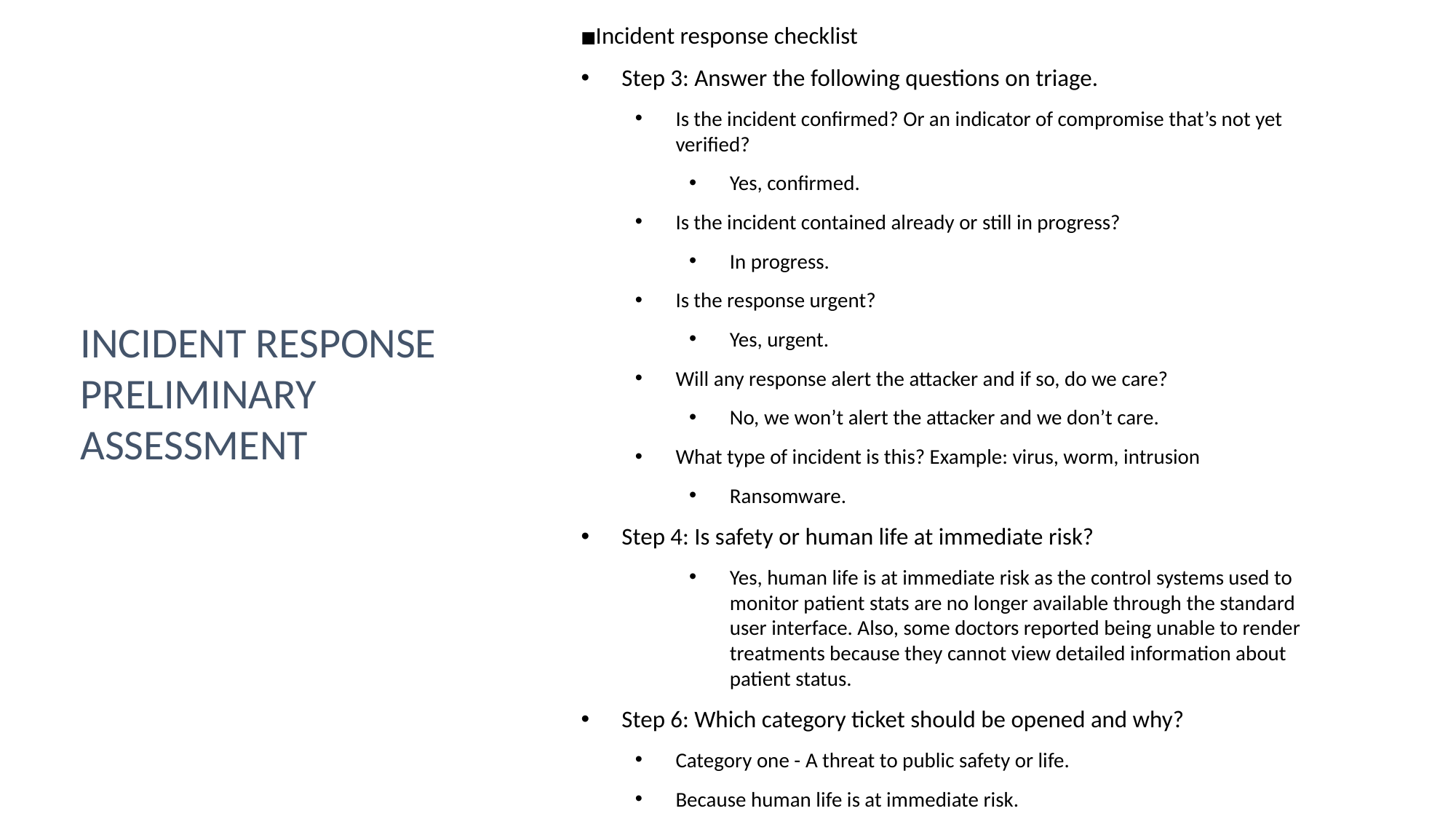

Incident response checklist
Step 3: Answer the following questions on triage.
Is the incident confirmed? Or an indicator of compromise that’s not yet verified?
Yes, confirmed.
Is the incident contained already or still in progress?
In progress.
Is the response urgent?
Yes, urgent.
Will any response alert the attacker and if so, do we care?
No, we won’t alert the attacker and we don’t care.
What type of incident is this? Example: virus, worm, intrusion
Ransomware.
Step 4: Is safety or human life at immediate risk?
Yes, human life is at immediate risk as the control systems used to monitor patient stats are no longer available through the standard user interface. Also, some doctors reported being unable to render treatments because they cannot view detailed information about patient status.
Step 6: Which category ticket should be opened and why?
Category one - A threat to public safety or life.
Because human life is at immediate risk.
# INCIDENT RESPONSE PRELIMINARY ASSESSMENT